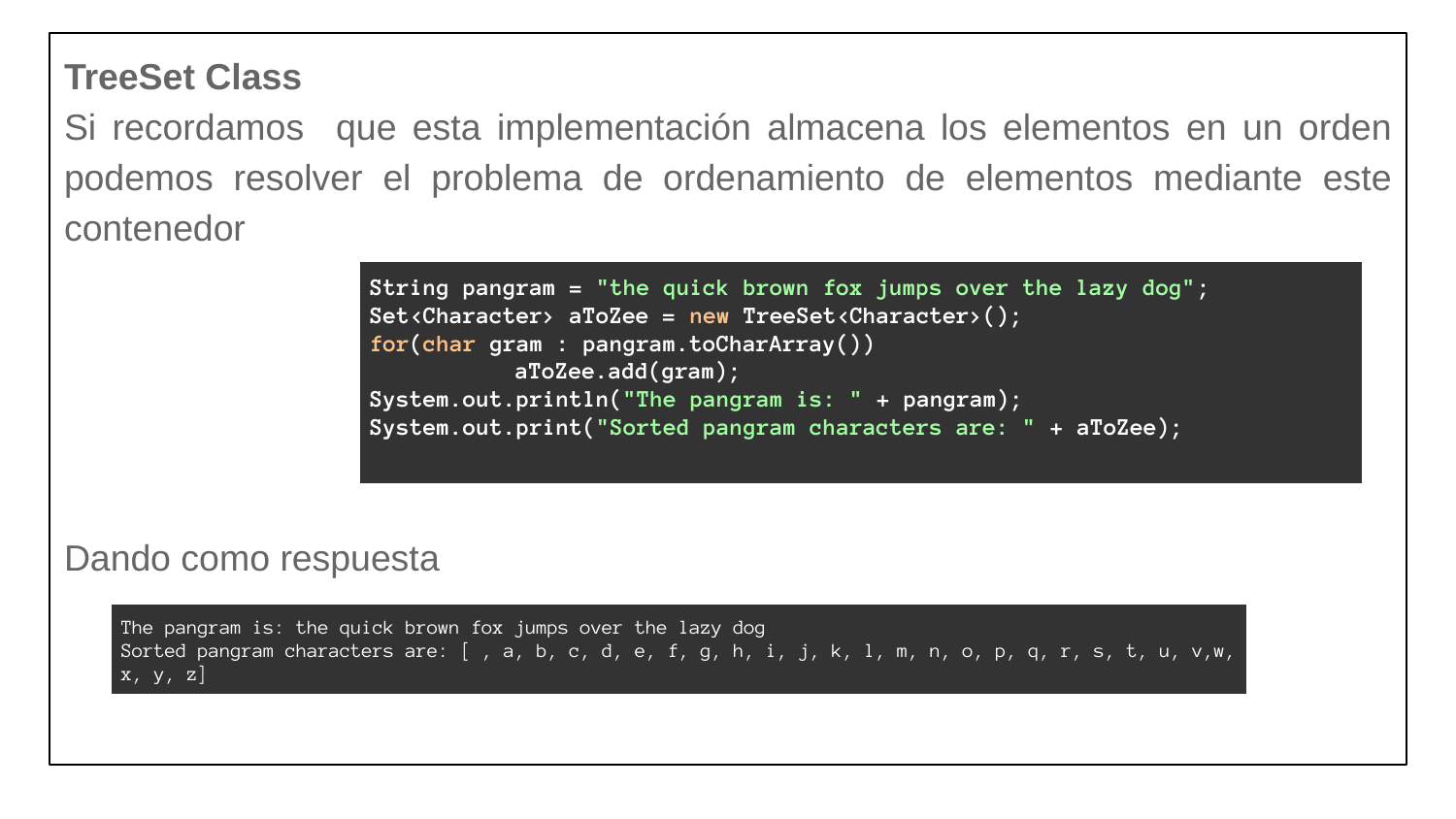

TreeSet Class
Si recordamos  que esta implementación almacena los elementos en un orden podemos resolver el problema de ordenamiento de elementos mediante este contenedor

Dando como respuesta

| String pangram = "the quick brown fox jumps over the lazy dog"; Set<Character> aToZee = new TreeSet<Character>(); for(char gram : pangram.toCharArray()) aToZee.add(gram); System.out.println("The pangram is: " + pangram); System.out.print("Sorted pangram characters are: " + aToZee); |
| --- |
| The pangram is: the quick brown fox jumps over the lazy dog Sorted pangram characters are: [ , a, b, c, d, e, f, g, h, i, j, k, l, m, n, o, p, q, r, s, t, u, v,w, x, y, z] |
| --- |